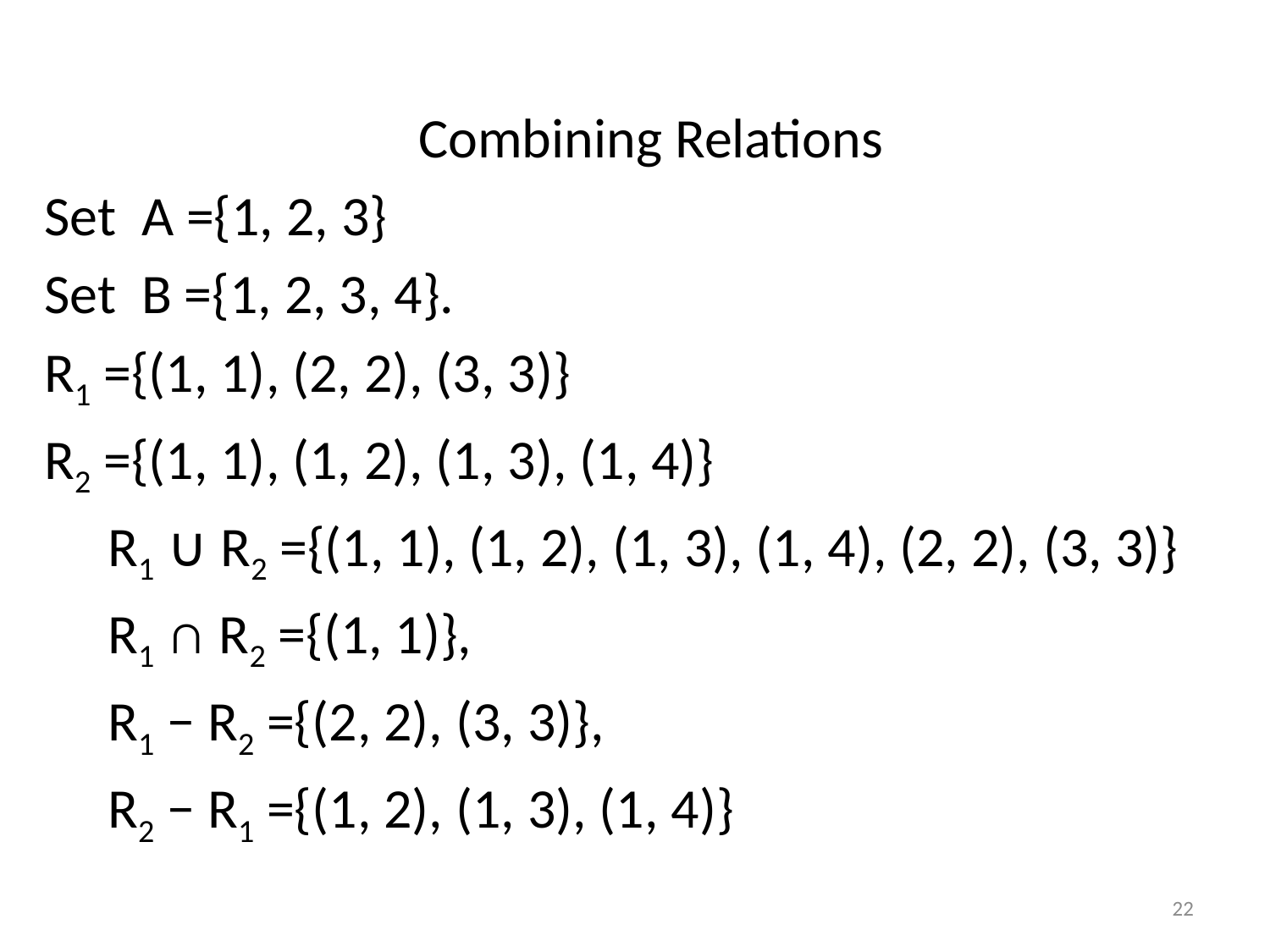

Combining Relations
Set  A ={1, 2, 3}
Set  B ={1, 2, 3, 4}.
R1 ={(1, 1), (2, 2), (3, 3)}
R2 ={(1, 1), (1, 2), (1, 3), (1, 4)}
     R1 ∪ R2 ={(1, 1), (1, 2), (1, 3), (1, 4), (2, 2), (3, 3)}
     R1 ∩ R2 ={(1, 1)},
     R1 − R2 ={(2, 2), (3, 3)},
     R2 − R1 ={(1, 2), (1, 3), (1, 4)}

22